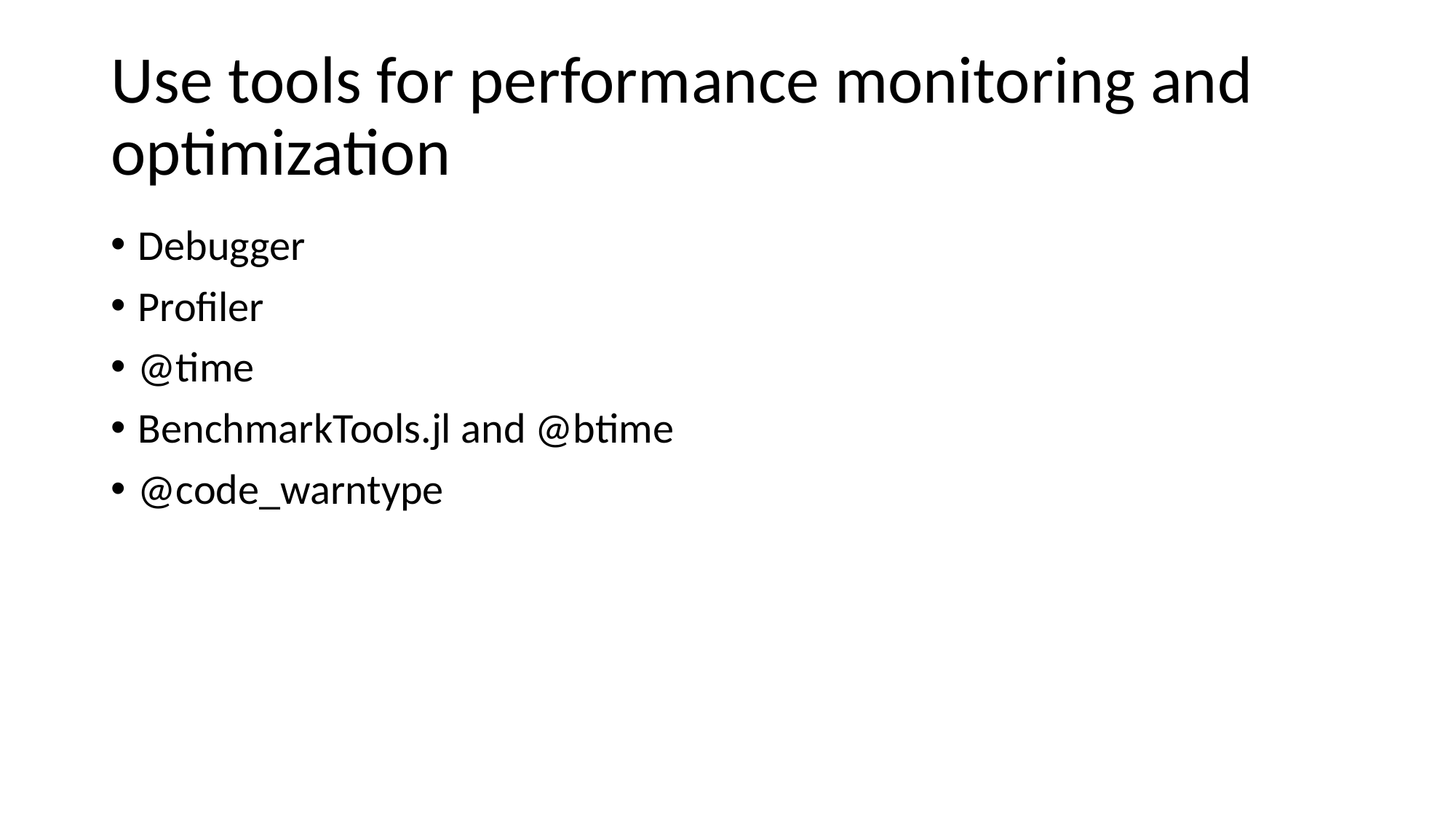

# Use tools for performance monitoring and optimization
Debugger
Profiler
@time
BenchmarkTools.jl and @btime
@code_warntype